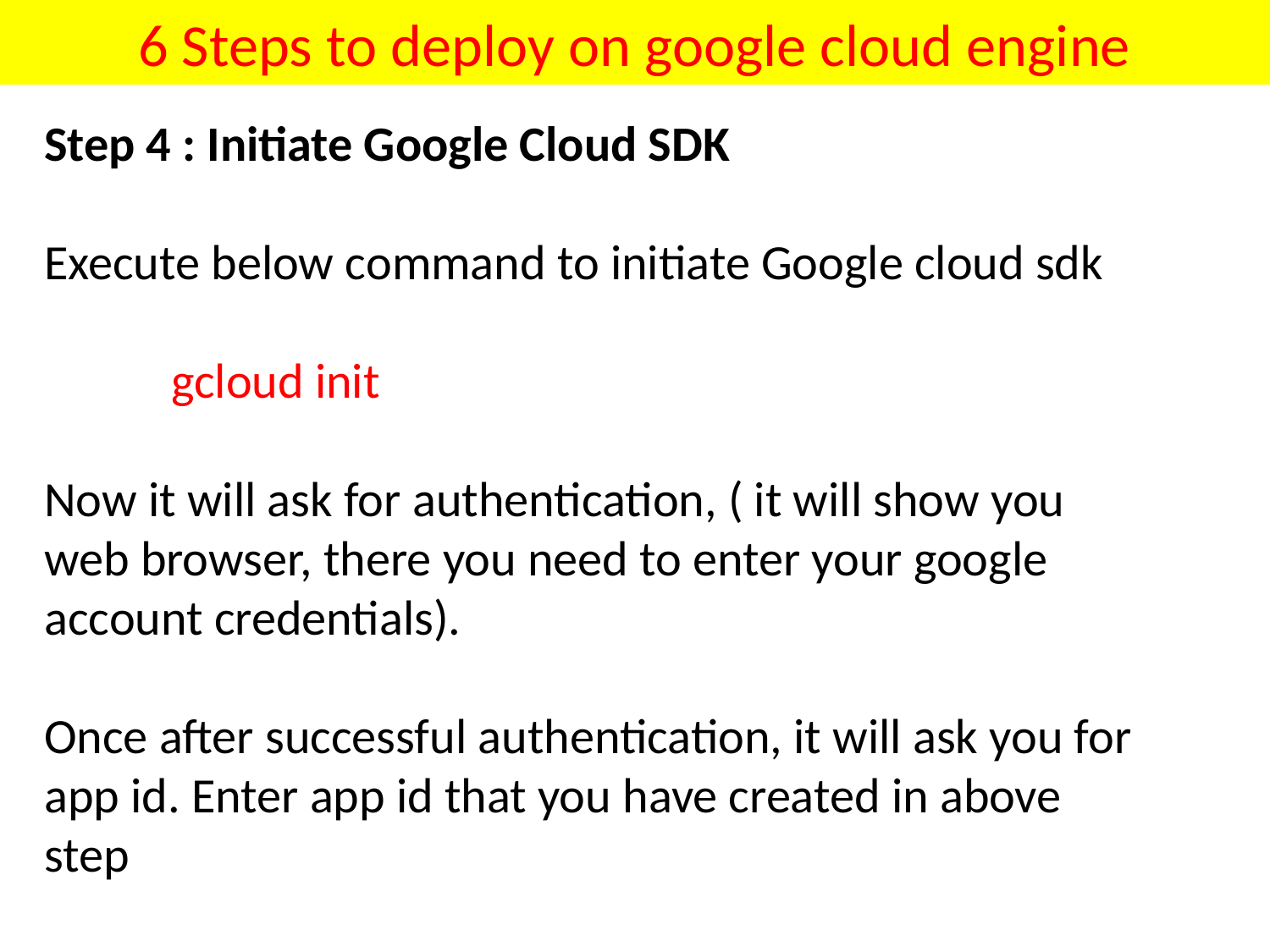

# 6 Steps to deploy on google cloud engine
Step 4 : Initiate Google Cloud SDK

Execute below command to initiate Google cloud sdk

	gcloud init

Now it will ask for authentication, ( it will show you web browser, there you need to enter your google account credentials).

Once after successful authentication, it will ask you for app id. Enter app id that you have created in above step